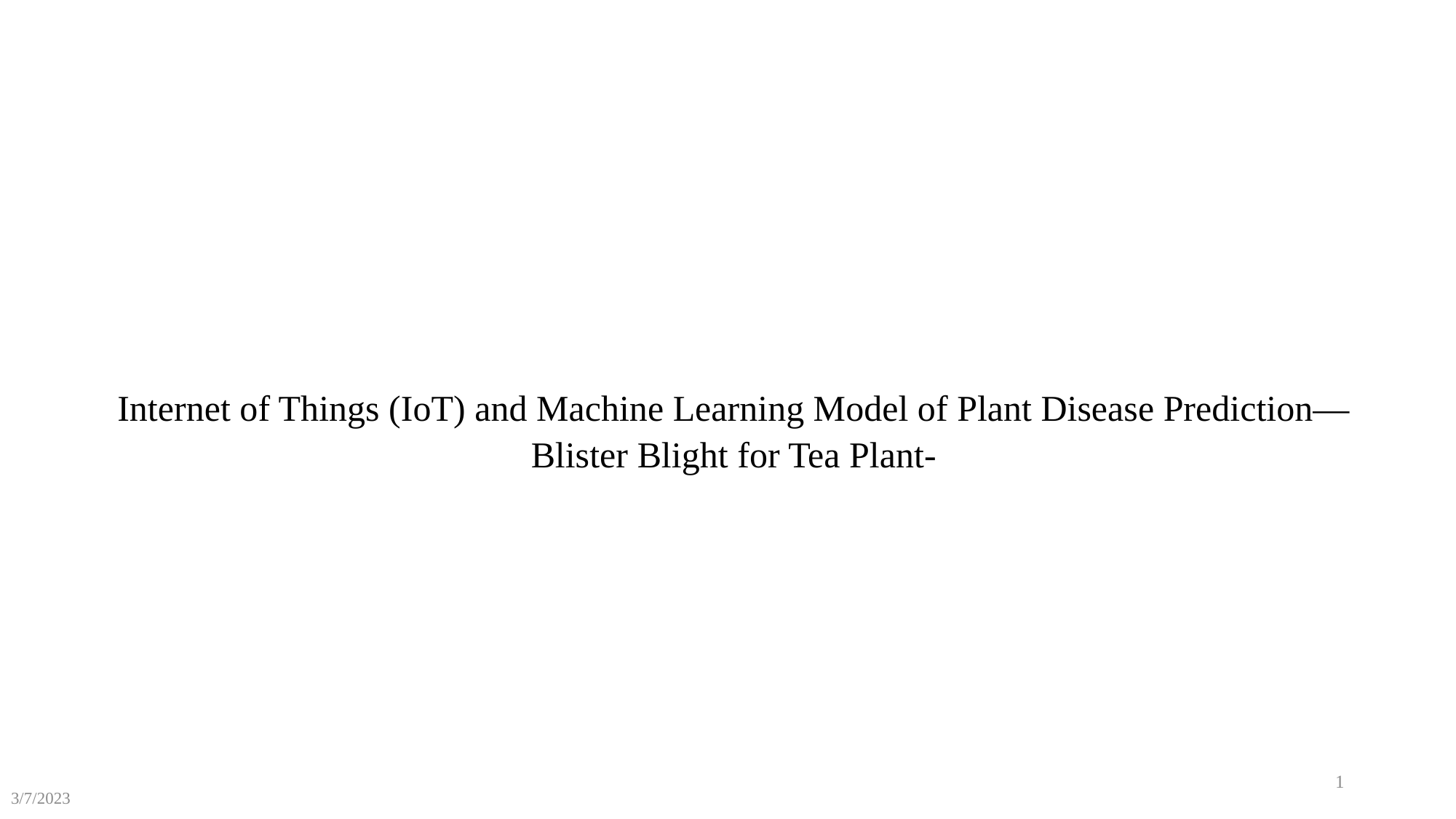

# Internet of Things (IoT) and Machine Learning Model of Plant Disease Prediction—Blister Blight for Tea Plant-
1
3/7/2023